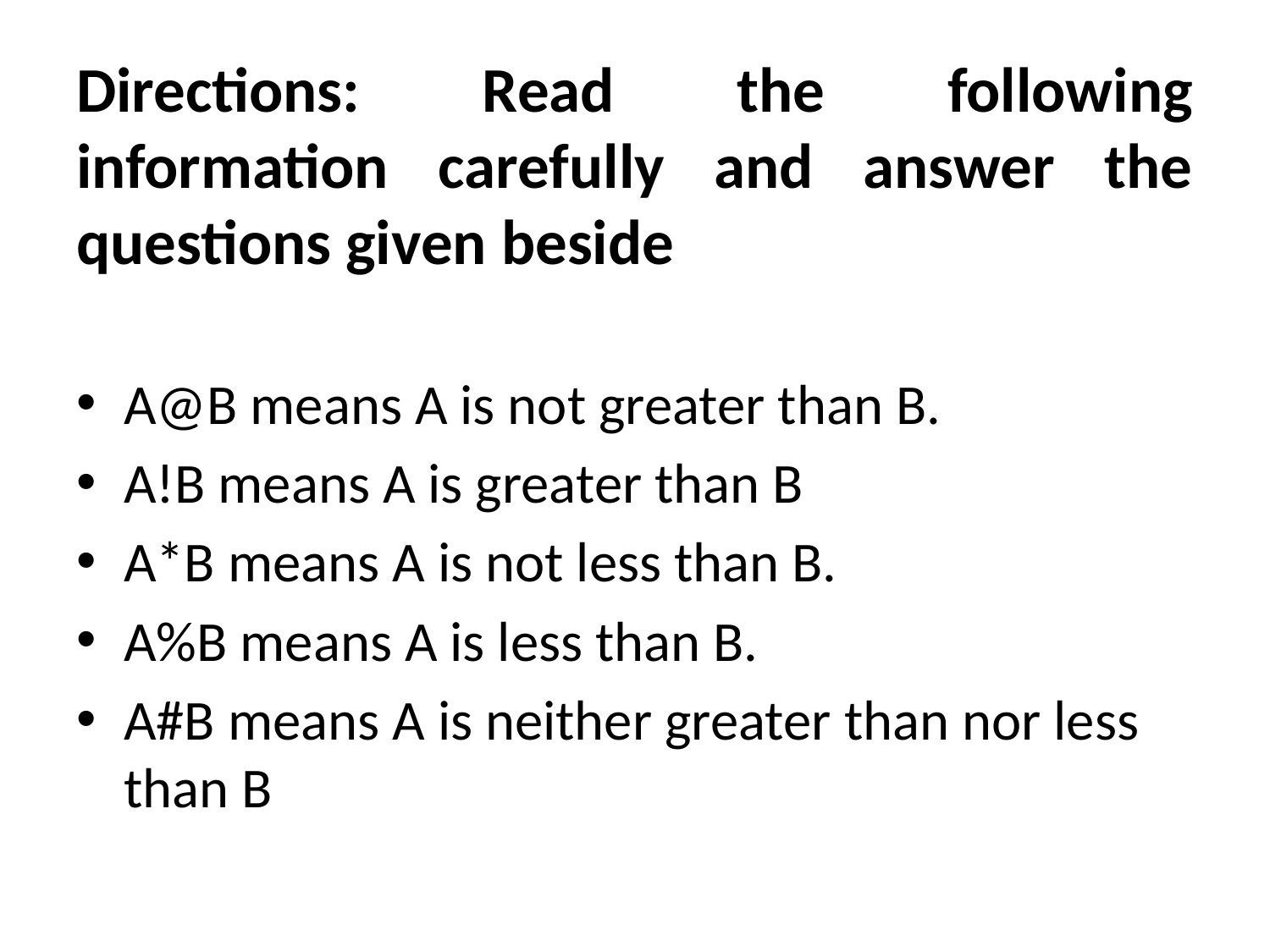

#
Directions: Read the following information carefully and answer the questions given beside

A@B means A is not greater than B.
A!B means A is greater than B
A*B means A is not less than B.
A%B means A is less than B.
A#B means A is neither greater than nor less than B